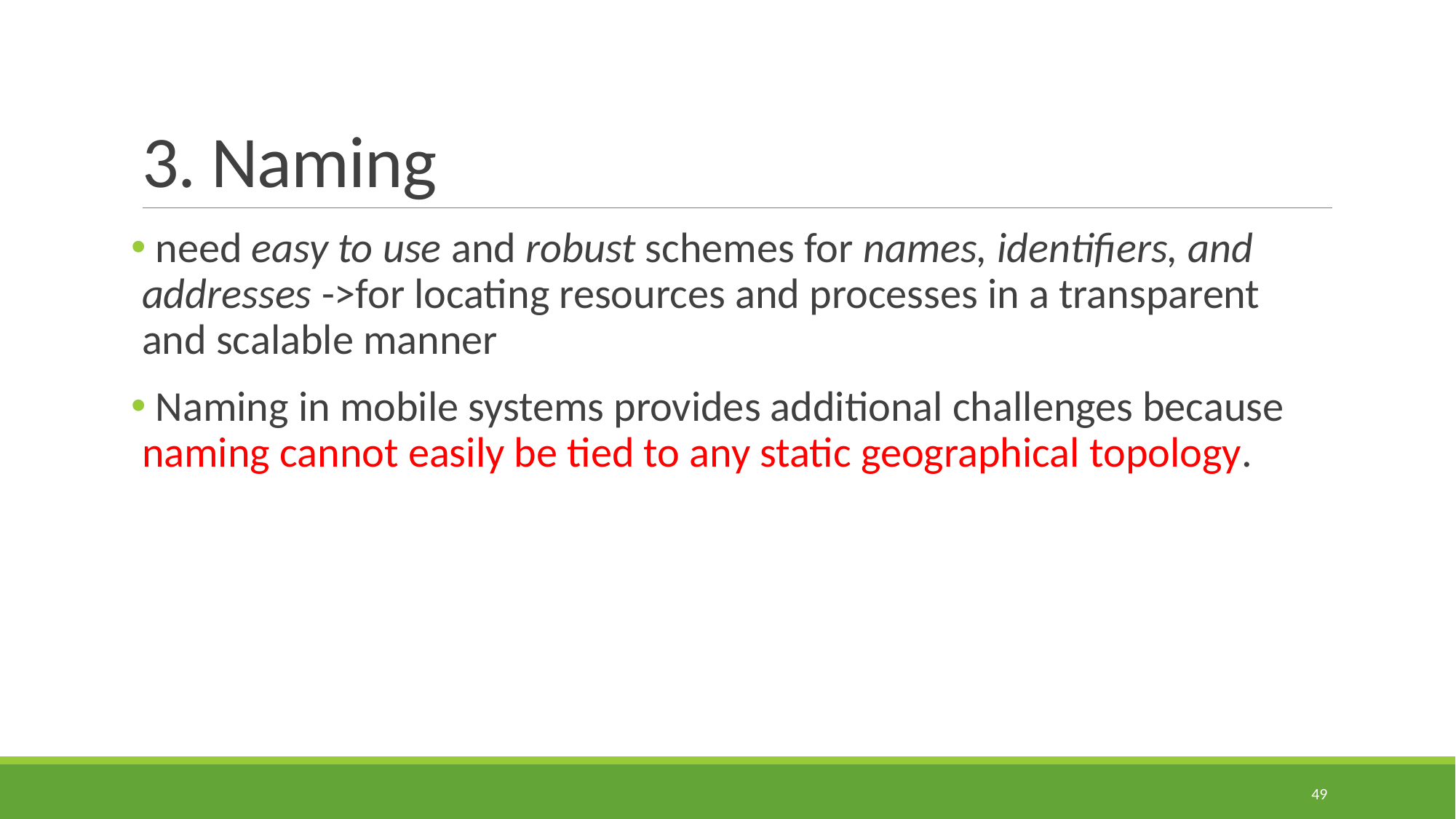

# 3. Naming
 need easy to use and robust schemes for names, identifiers, and addresses ->for locating resources and processes in a transparent and scalable manner
 Naming in mobile systems provides additional challenges because naming cannot easily be tied to any static geographical topology.
49